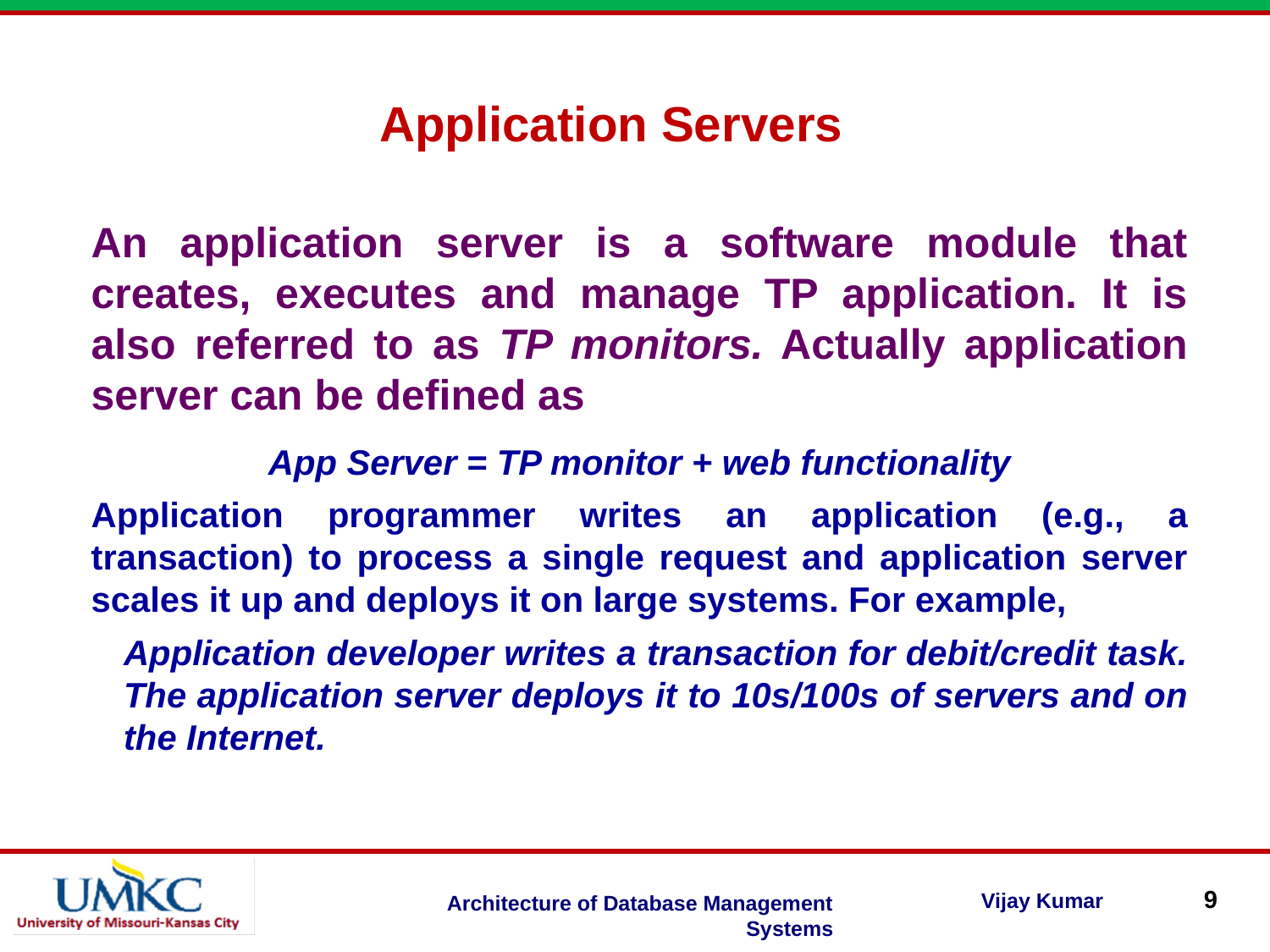

Application Servers
An application server is a software module that creates, executes and manage TP application. It is also referred to as TP monitors. Actually application server can be defined as
App Server = TP monitor + web functionality
Application programmer writes an application (e.g., a transaction) to process a single request and application server scales it up and deploys it on large systems. For example,
Application developer writes a transaction for debit/credit task. The application server deploys it to 10s/100s of servers and on the Internet.
9